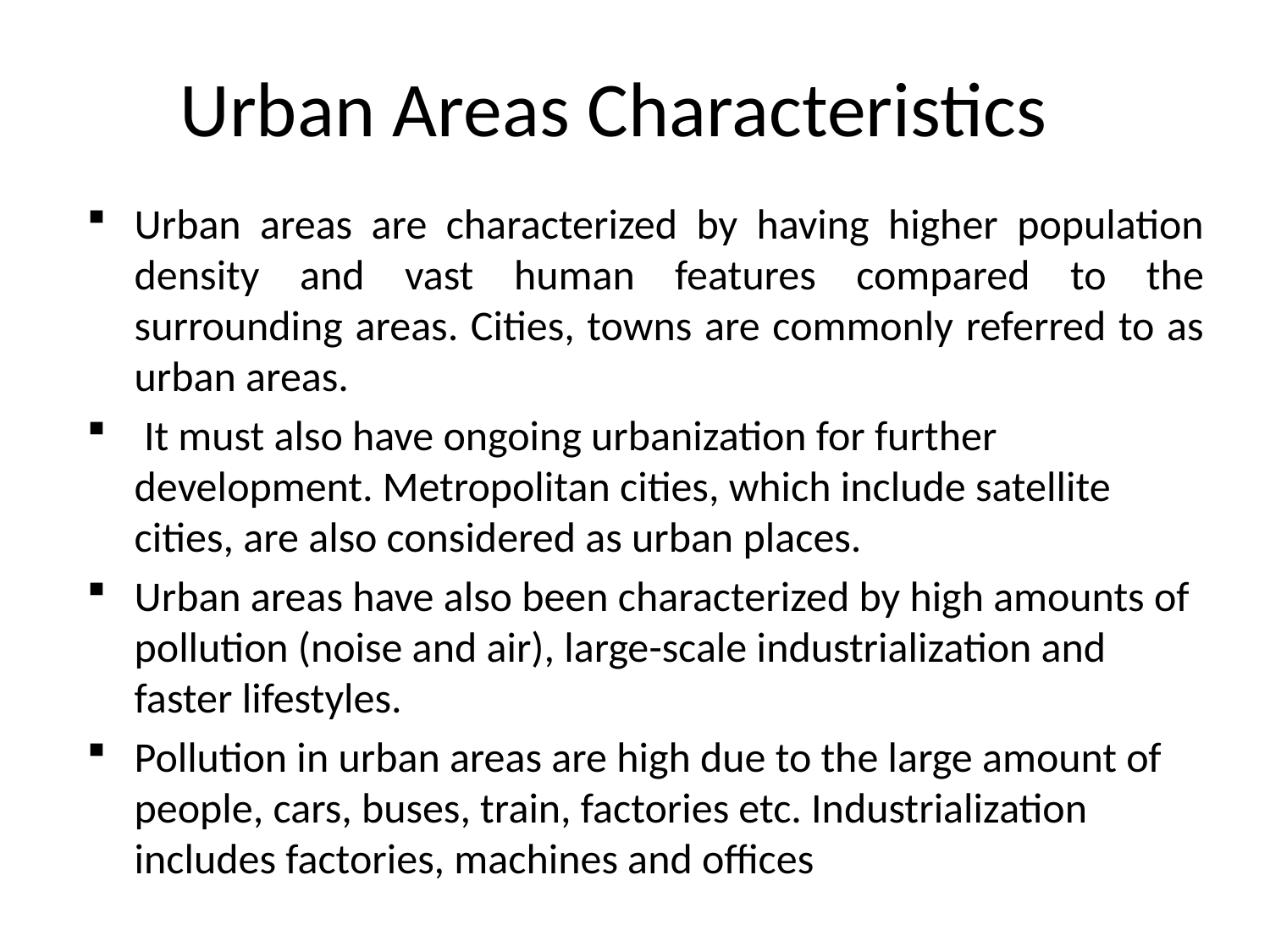

# Urban Areas Characteristics
Urban areas are characterized by having higher population density and vast human features compared to the surrounding areas. Cities, towns are commonly referred to as urban areas.
 It must also have ongoing urbanization for further development. Metropolitan cities, which include satellite cities, are also considered as urban places.
Urban areas have also been characterized by high amounts of pollution (noise and air), large-scale industrialization and faster lifestyles.
Pollution in urban areas are high due to the large amount of people, cars, buses, train, factories etc. Industrialization includes factories, machines and offices